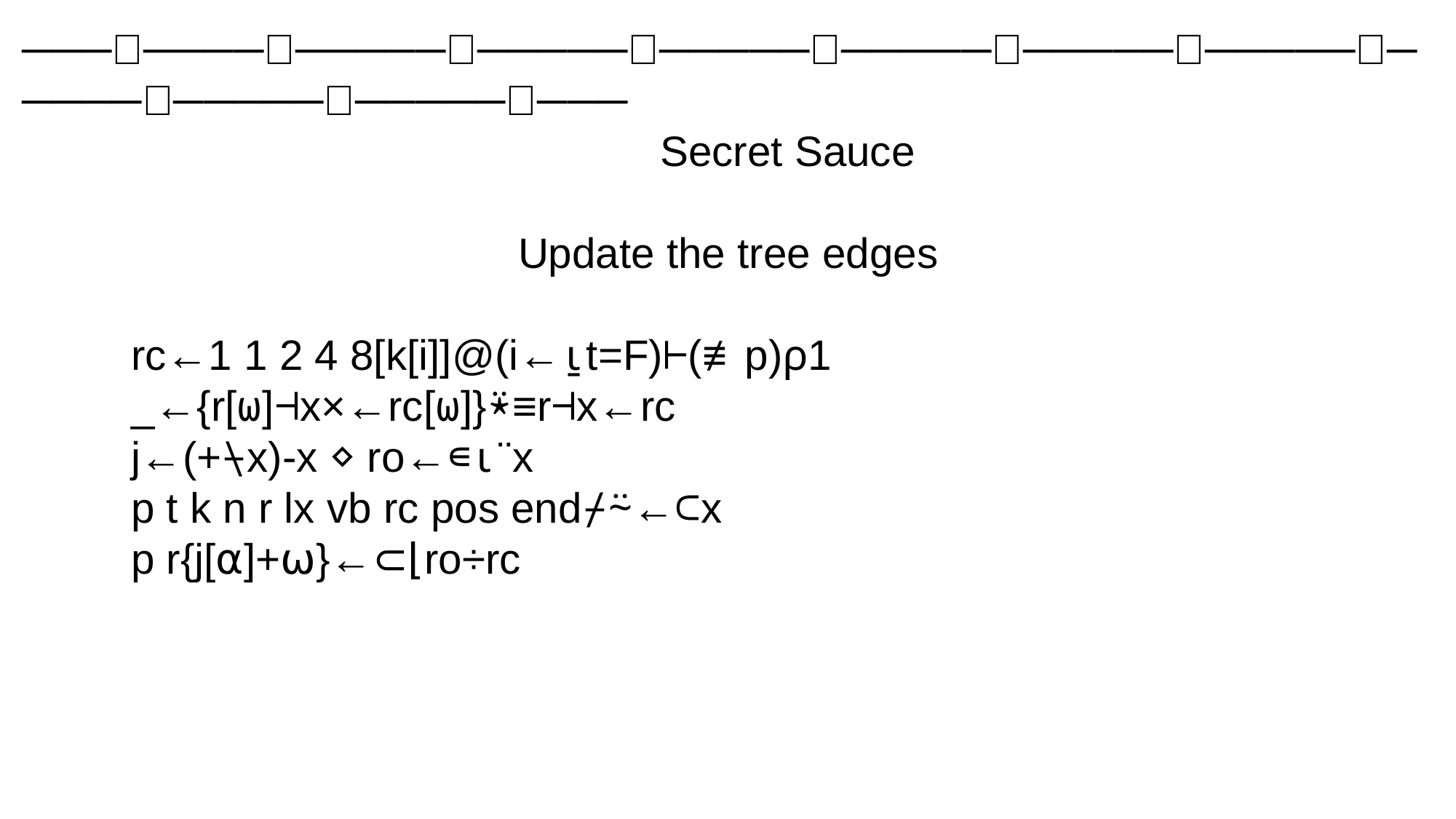

───􀓢────􀓢─────􀓢─────􀓢─────􀓢─────􀓢─────􀓢─────􀓢─────􀓢─────􀓢─────􀓥───
                                                      Secret Sauce

Update the tree edges

	rc←1 1 2 4 8[k[i]]@(i←⍸t=F)⊢(≢p)⍴1
	_←{r[⍵]⊣x×←rc[⍵]}⍣≡r⊣x←rc
	j←(+⍀x)-x ⋄ ro←∊⍳¨x
	p t k n r lx vb rc pos end⌿⍨←⊂x
	p r{j[⍺]+⍵}←⊂⌊ro÷rc